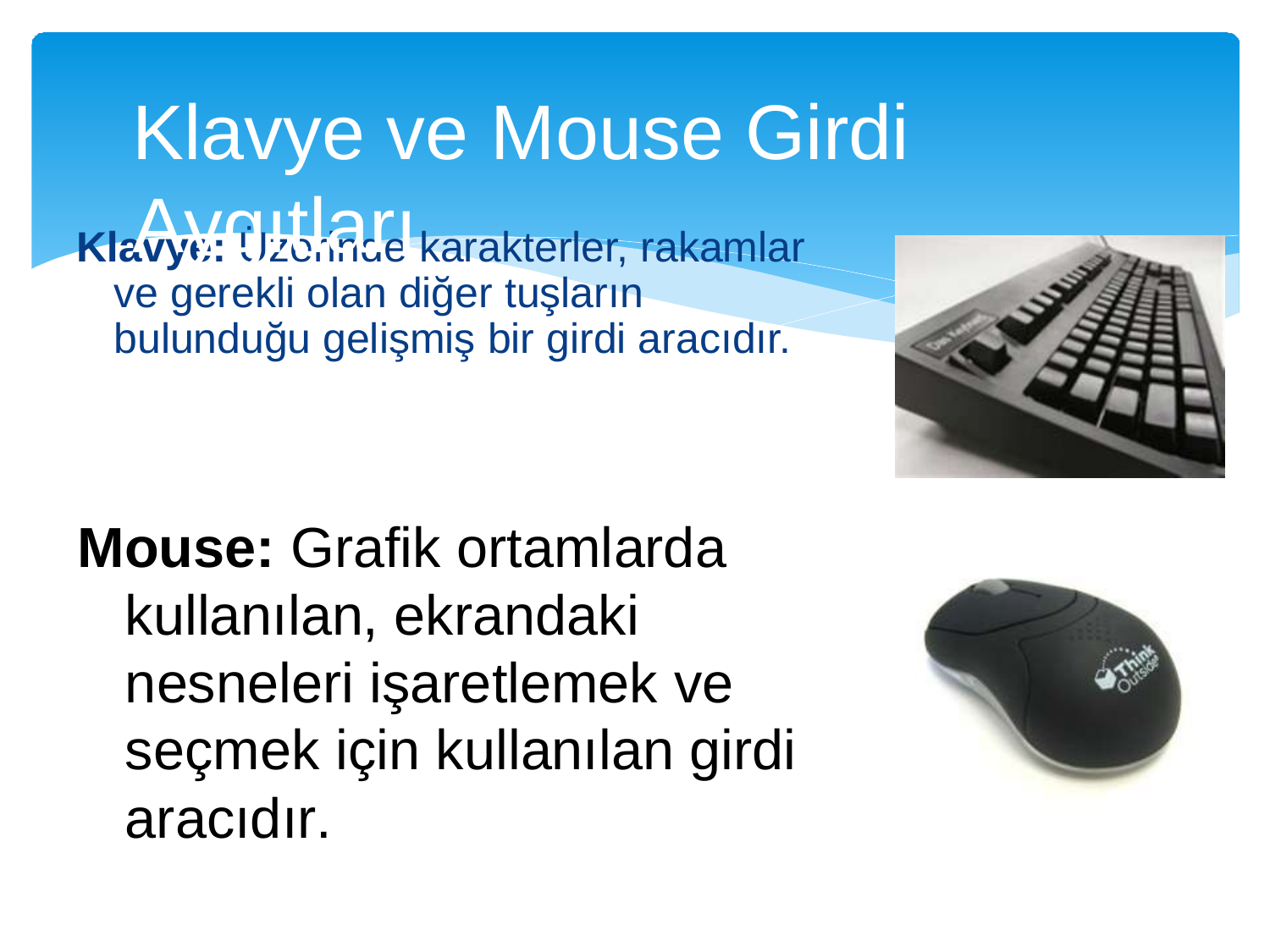

# Klavye ve Mouse Girdi Aygıtları
Klavye: Üzerinde karakterler, rakamlar ve gerekli olan diğer tuşların bulunduğu gelişmiş bir girdi aracıdır.

Mouse: Grafik ortamlarda kullanılan, ekrandaki nesneleri işaretlemek ve seçmek için kullanılan girdi aracıdır.